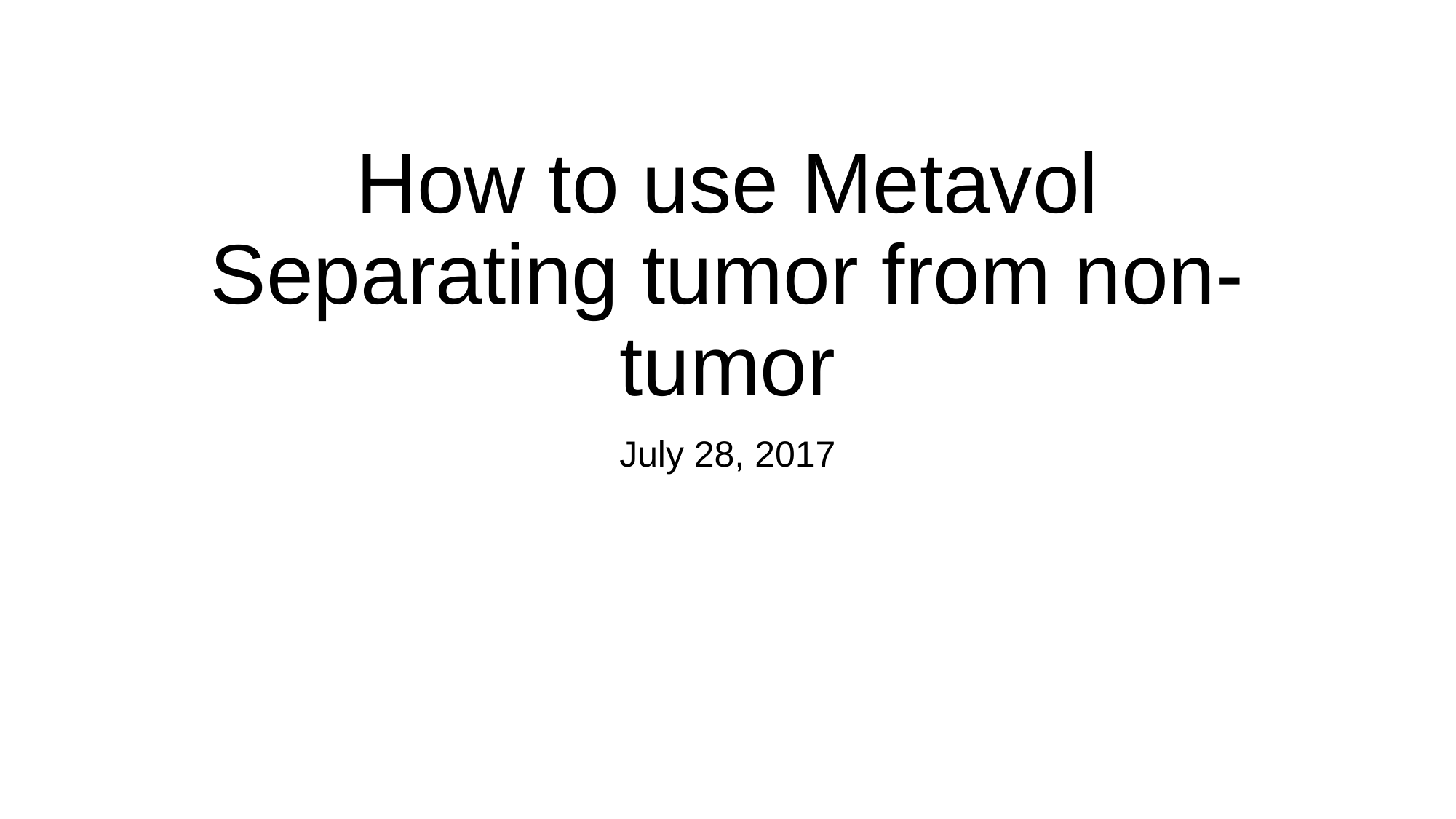

# How to use Metavol Separating tumor from non-tumor
July 28, 2017